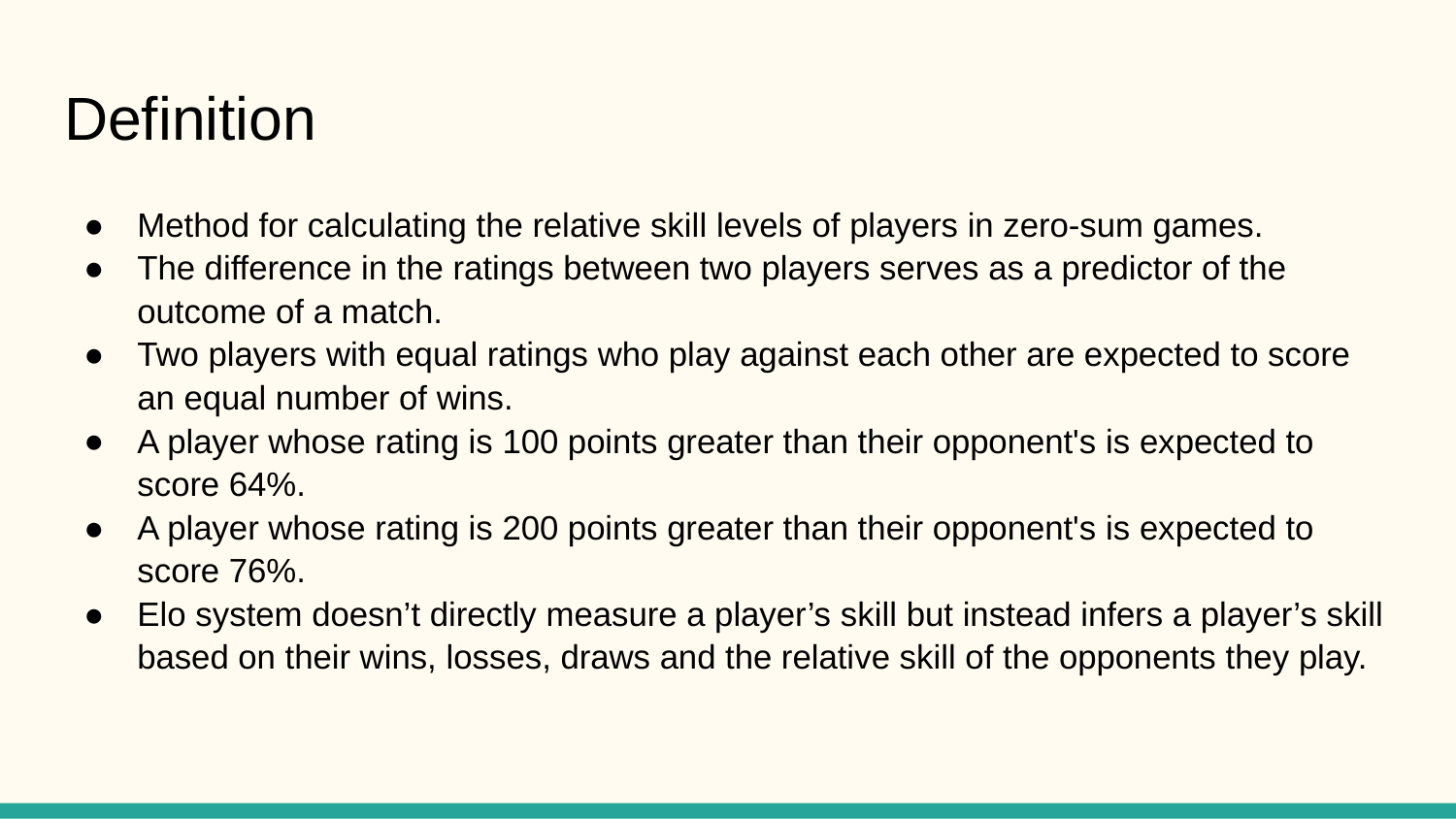

# Definition
Method for calculating the relative skill levels of players in zero-sum games.
The difference in the ratings between two players serves as a predictor of the outcome of a match.
Two players with equal ratings who play against each other are expected to score an equal number of wins.
A player whose rating is 100 points greater than their opponent's is expected to score 64%.
A player whose rating is 200 points greater than their opponent's is expected to score 76%.
Elo system doesn’t directly measure a player’s skill but instead infers a player’s skill based on their wins, losses, draws and the relative skill of the opponents they play.